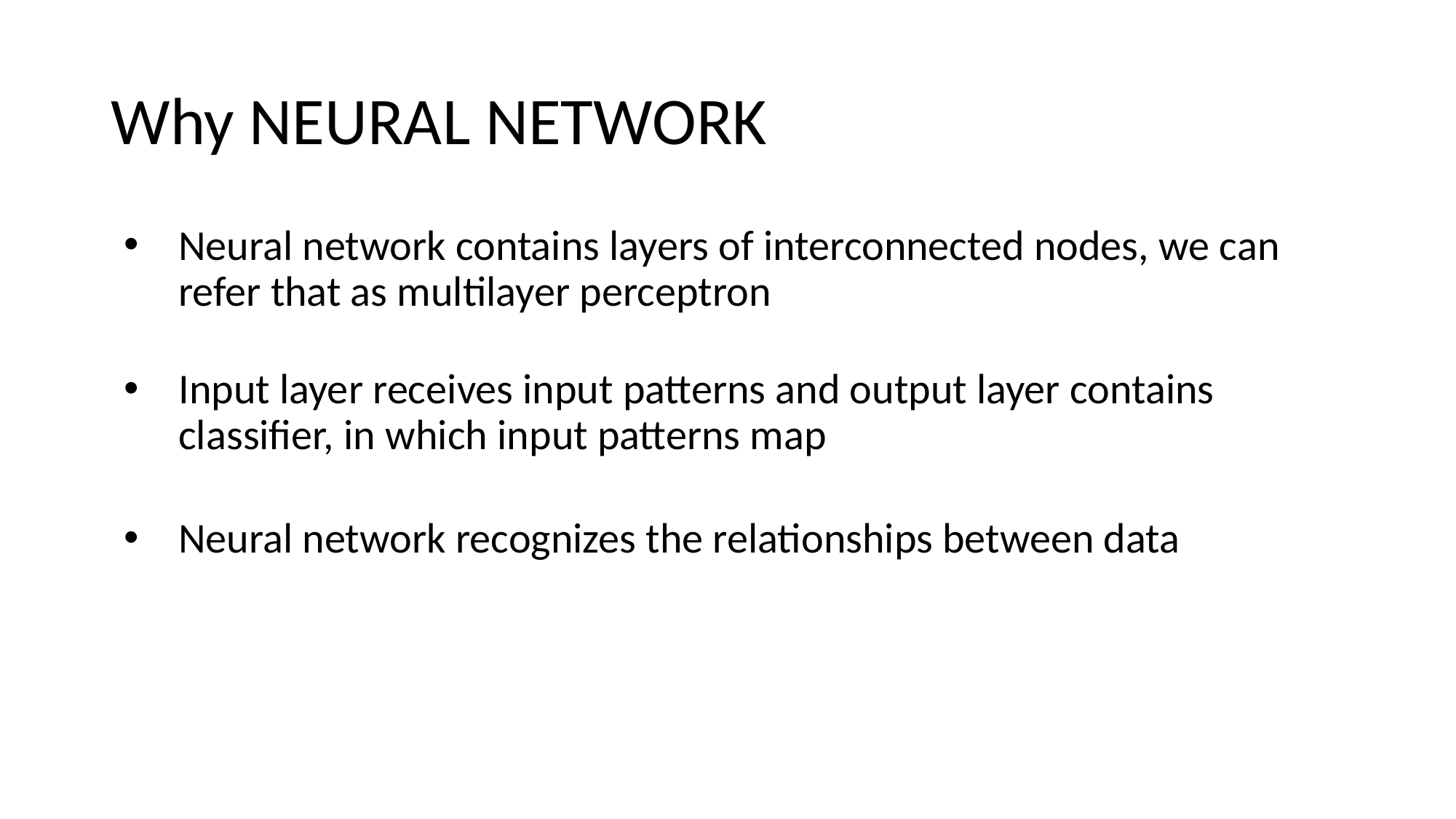

# Why NEURAL NETWORK
Neural network contains layers of interconnected nodes, we can refer that as multilayer perceptron

Input layer receives input patterns and output layer contains classifier, in which input patterns map

Neural network recognizes the relationships between data